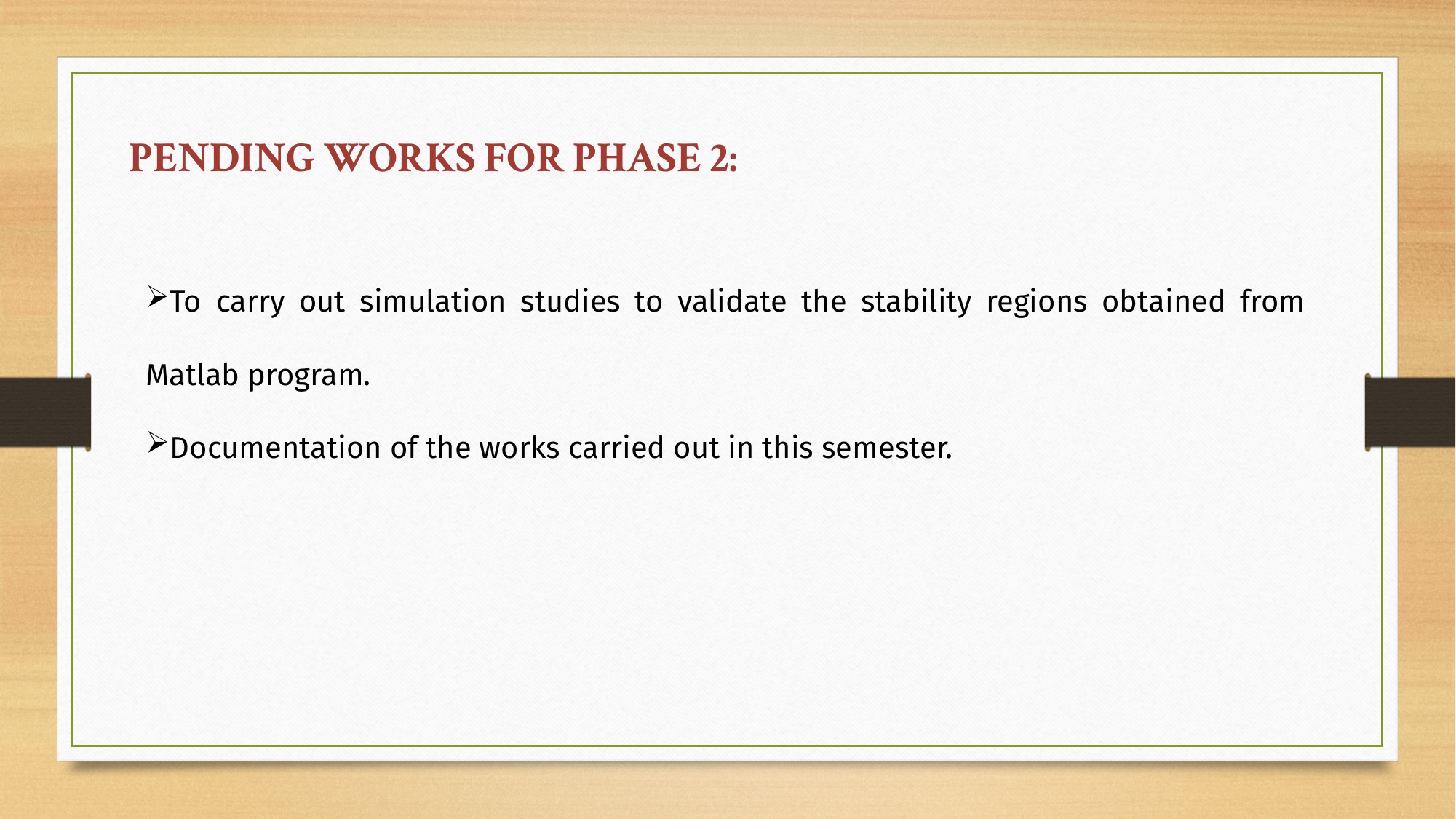

PENDING WORKS FOR PHASE 2:
To carry out simulation studies to validate the stability regions obtained from  Matlab program.
Documentation of the works carried out in this semester.